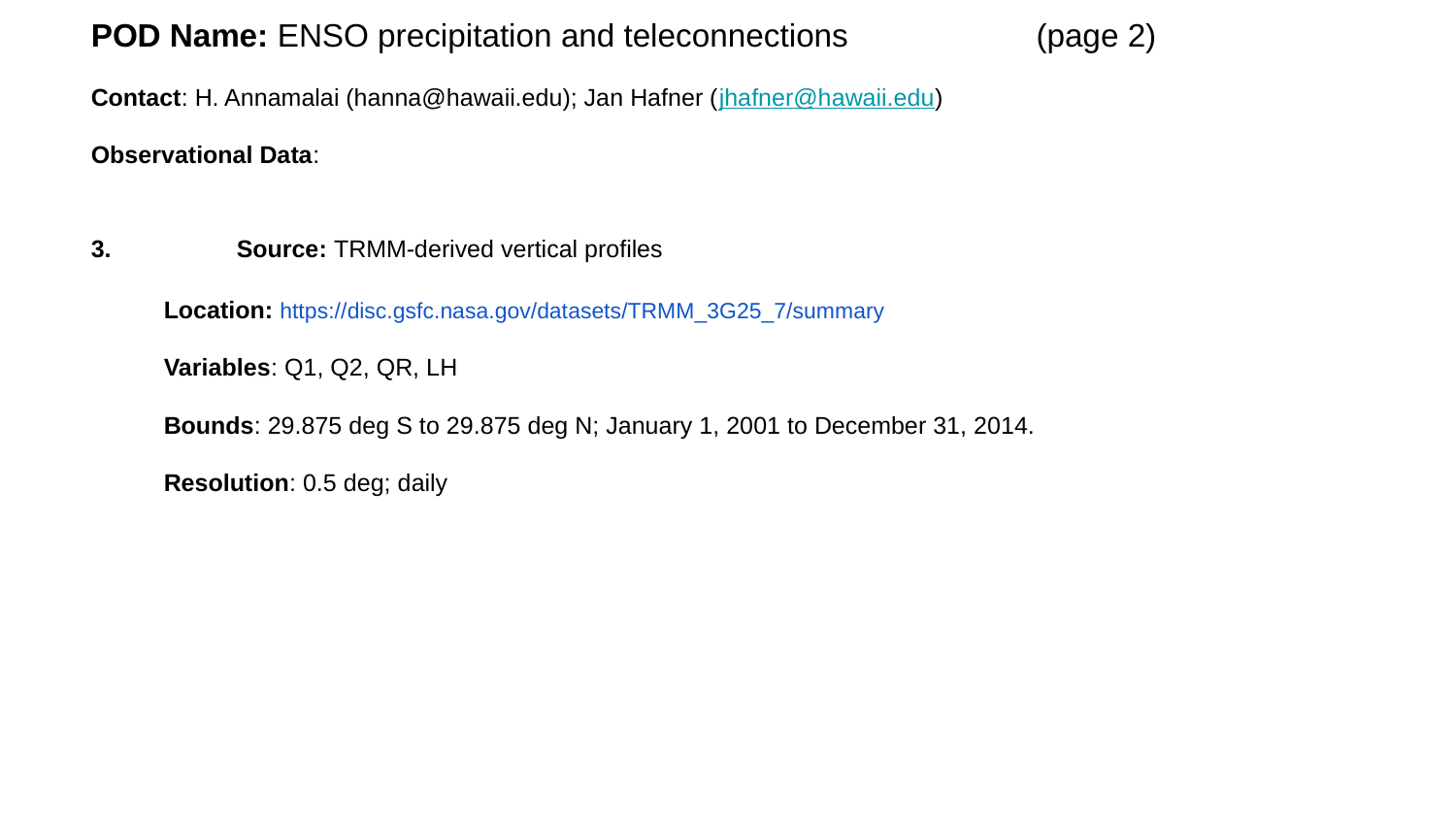

POD Name: ENSO precipitation and teleconnections                     (page 2)
Contact: H. Annamalai (hanna@hawaii.edu); Jan Hafner (jhafner@hawaii.edu)
Observational Data:

3. 	Source: TRMM-derived vertical profiles
Location: https://disc.gsfc.nasa.gov/datasets/TRMM_3G25_7/summary
Variables: Q1, Q2, QR, LH
Bounds: 29.875 deg S to 29.875 deg N; January 1, 2001 to December 31, 2014.
Resolution: 0.5 deg; daily
#